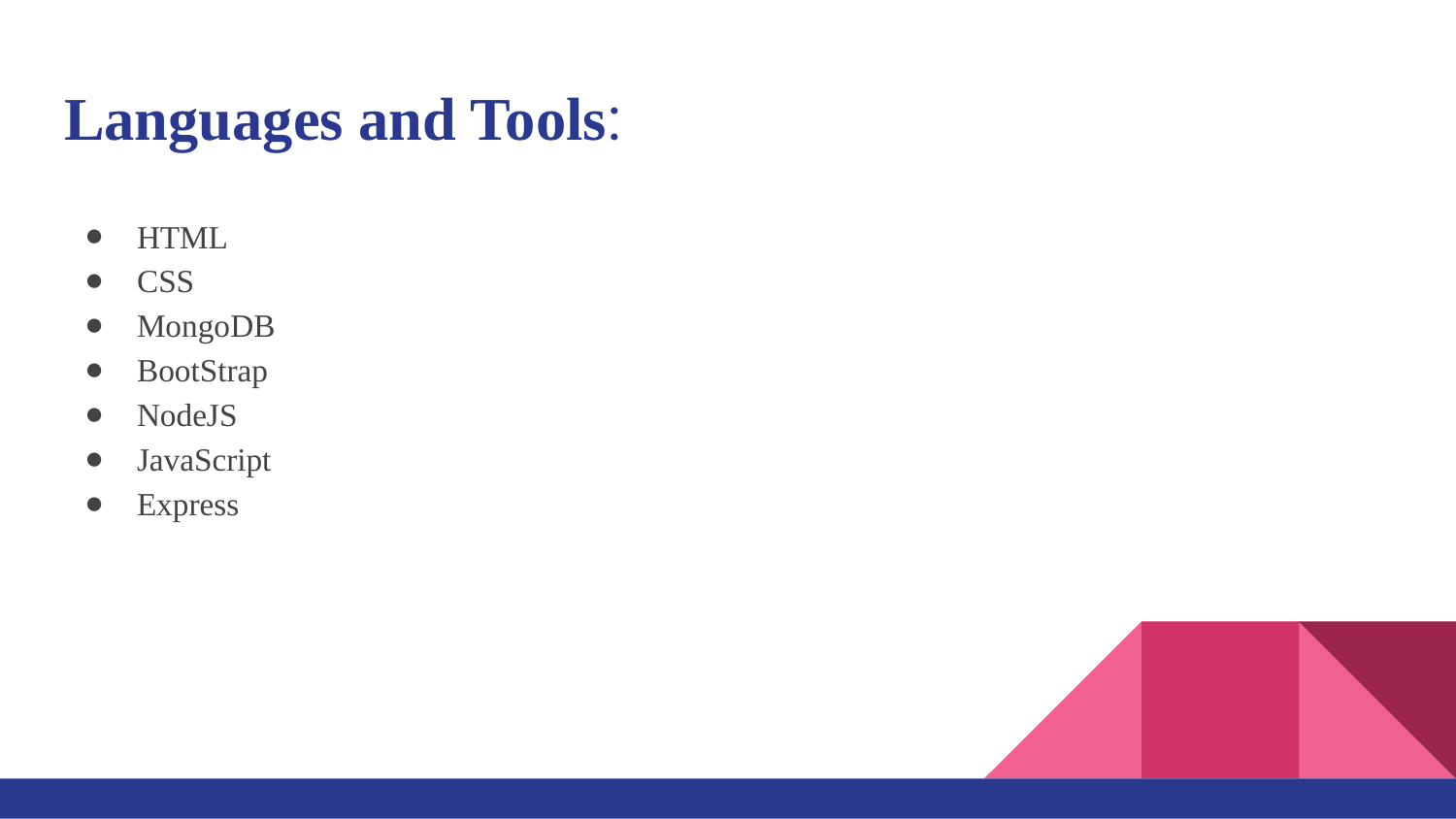

# Languages and Tools:
HTML
CSS
MongoDB
BootStrap
NodeJS
JavaScript
Express